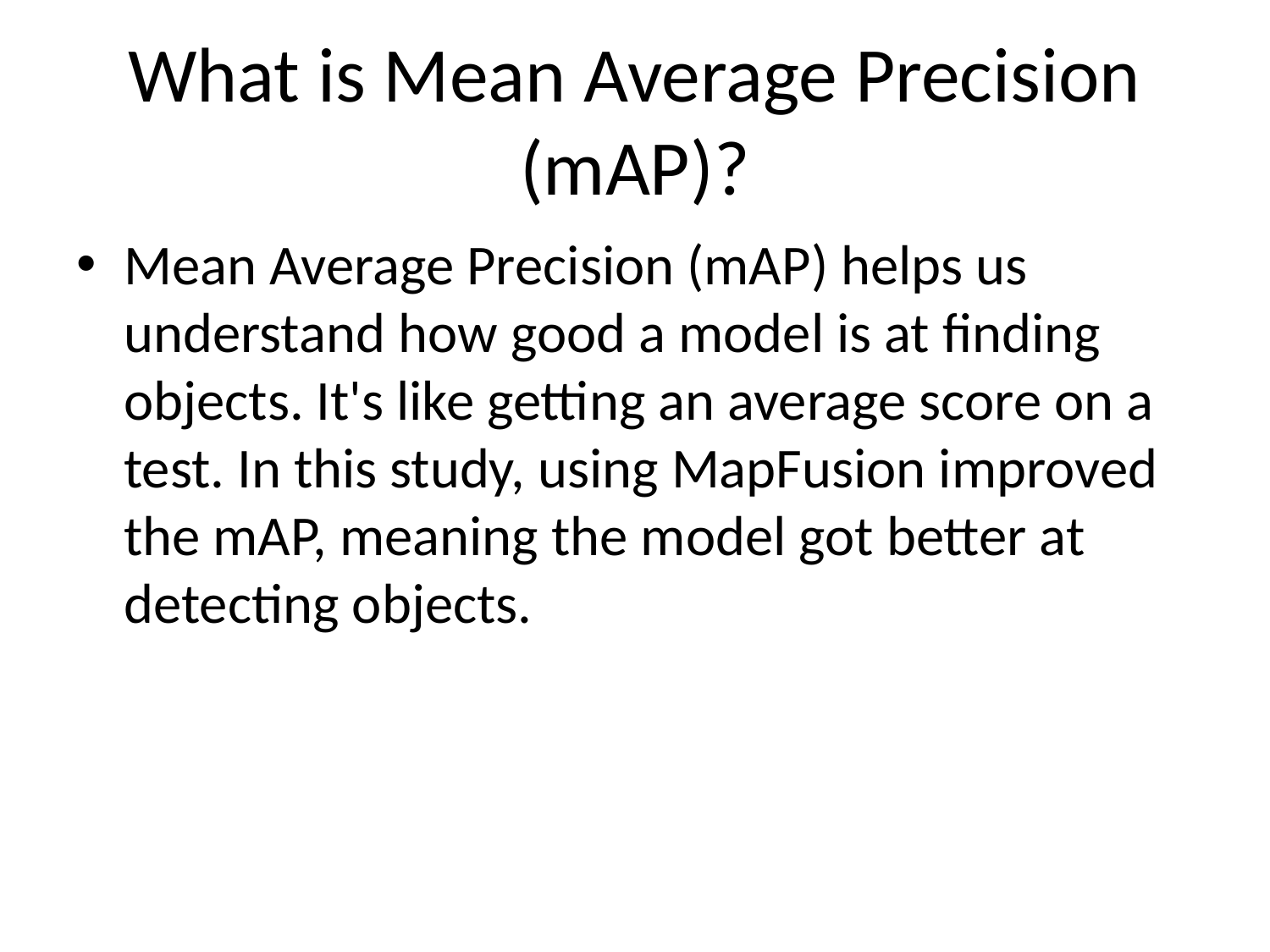

# What is Mean Average Precision (mAP)?
Mean Average Precision (mAP) helps us understand how good a model is at finding objects. It's like getting an average score on a test. In this study, using MapFusion improved the mAP, meaning the model got better at detecting objects.